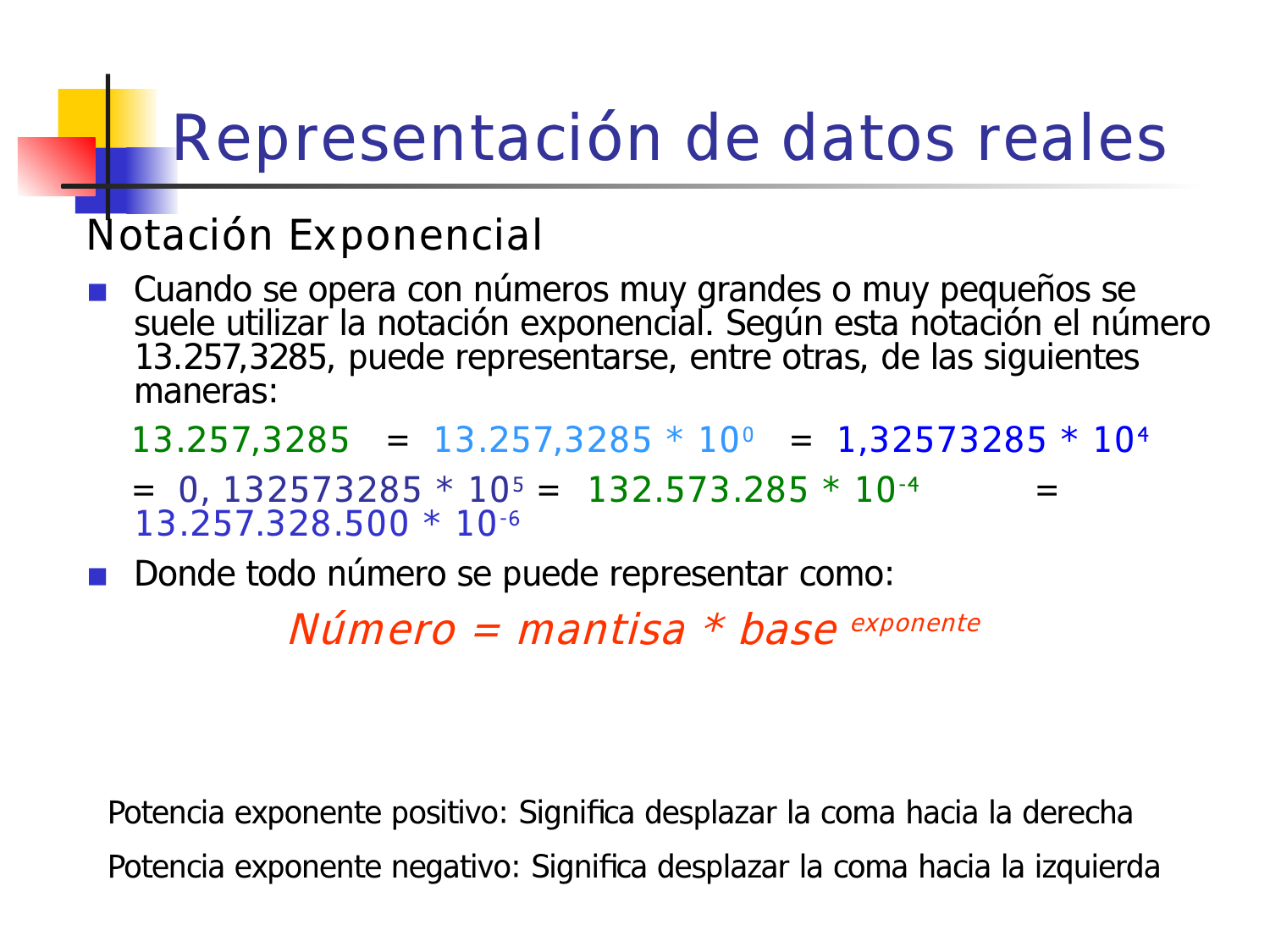

# Representación de datos reales
Notación Exponencial
Cuando se opera con números muy grandes o muy pequeños se suele utilizar la notación exponencial. Según esta notación el número 13.257,3285, puede representarse, entre otras, de las siguientes maneras:
    13.257,3285   =  13.257,3285 * 100   =  1,32573285 * 104
    =  0, 132573285 * 105 =  132.573.285 * 10-4  	 =  13.257.328.500 * 10-6
Donde todo número se puede representar como:
                Número = mantisa * base exponente
Potencia exponente positivo: Significa desplazar la coma hacia la derecha
Potencia exponente negativo: Significa desplazar la coma hacia la izquierda